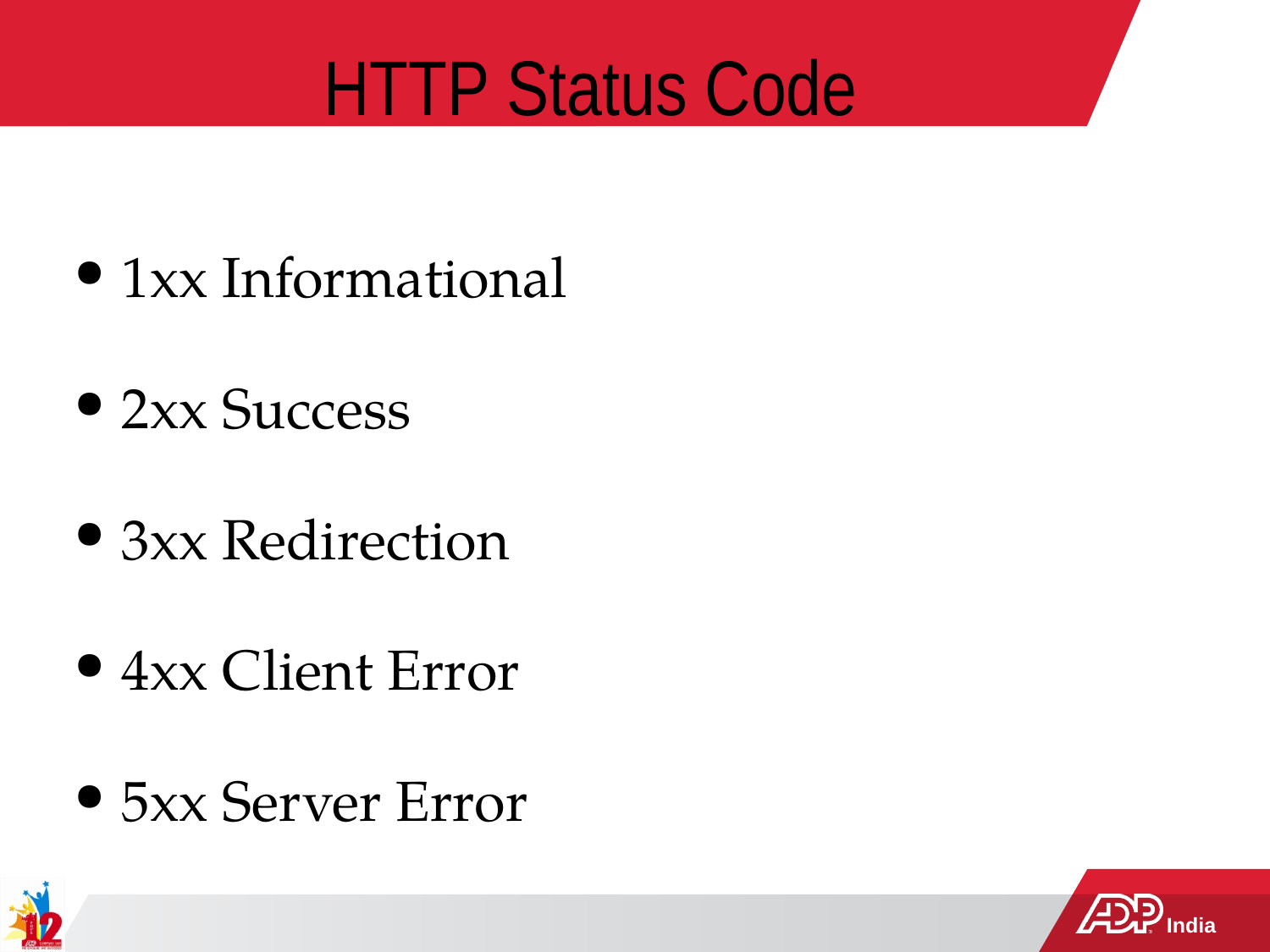

# HTTP Status Code

1xx Informational

2xx Success

3xx Redirection

4xx Client Error

5xx Server Error